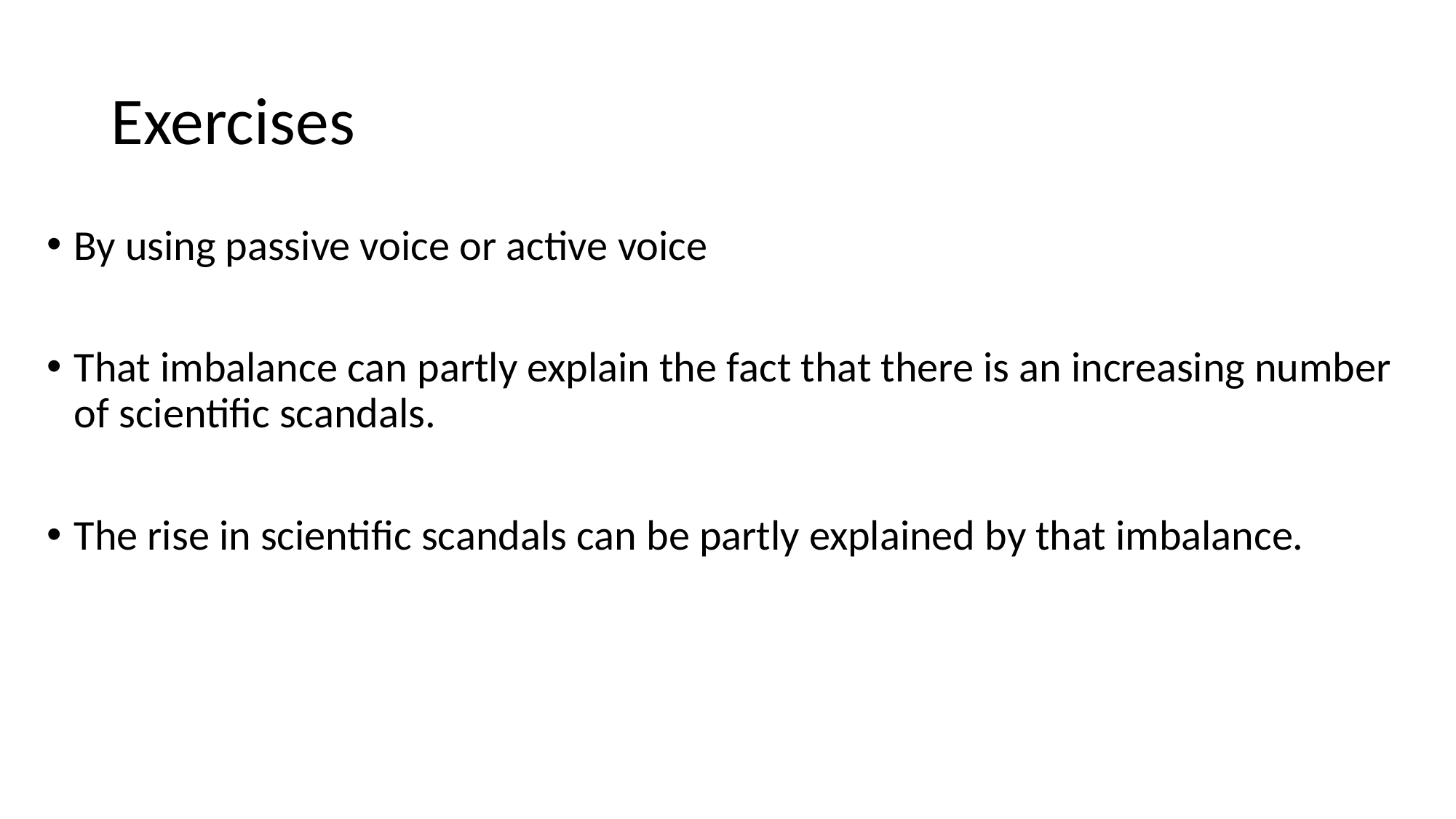

# Exercises
By using passive voice or active voice

That imbalance can partly explain the fact that there is an increasing number of scientific scandals.

The rise in scientific scandals can be partly explained by that imbalance.